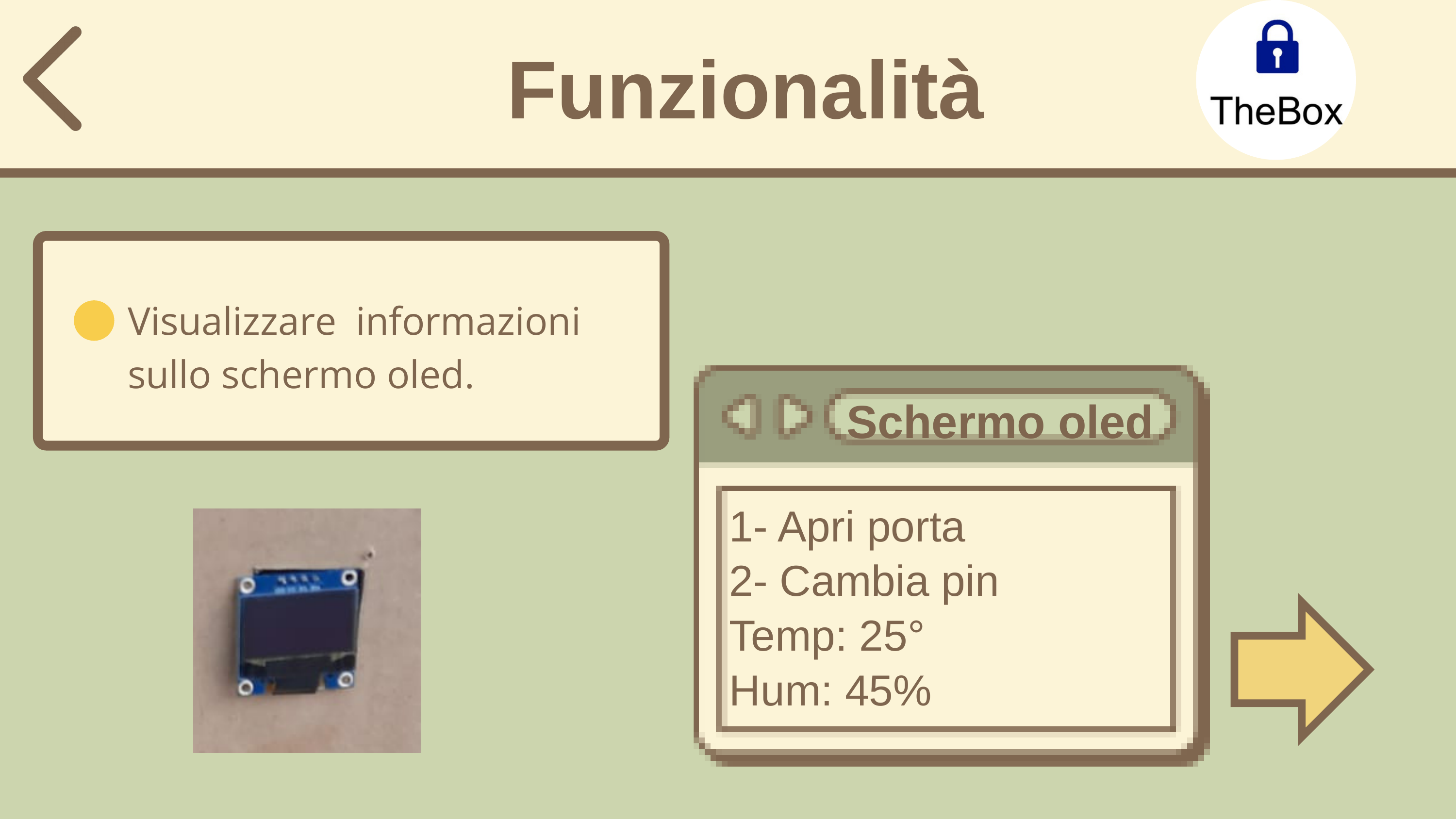

Funzionalità

Visualizzare informazioni
sullo schermo oled.

Schermo oled
1- Apri porta
2- Cambia pin
Temp: 25°
Hum: 45%